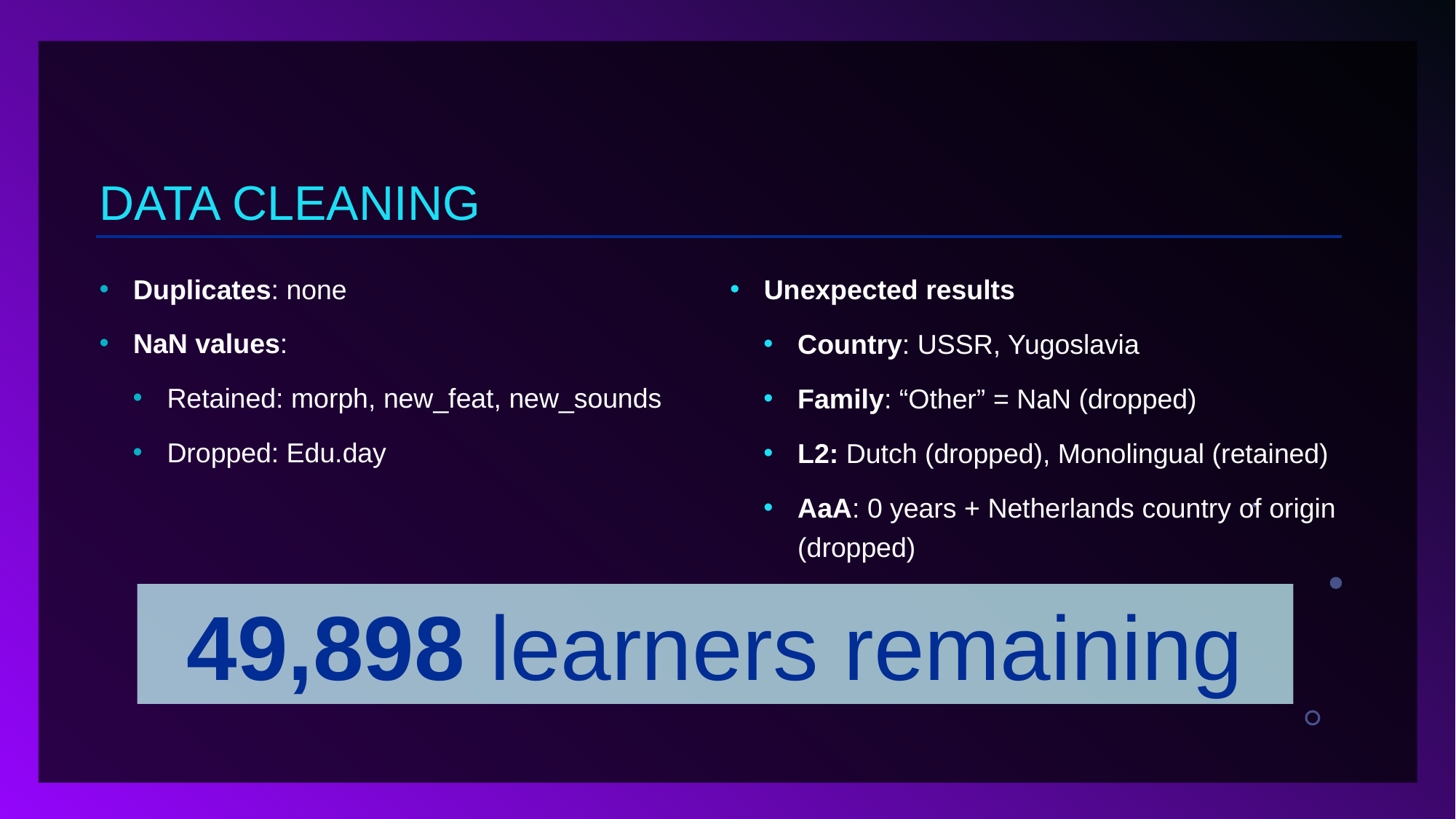

# Data cleaning
Duplicates: none
NaN values:
Retained: morph, new_feat, new_sounds
Dropped: Edu.day
Unexpected results
Country: USSR, Yugoslavia
Family: “Other” = NaN (dropped)
L2: Dutch (dropped), Monolingual (retained)
AaA: 0 years + Netherlands country of origin (dropped)
49,898 learners remaining